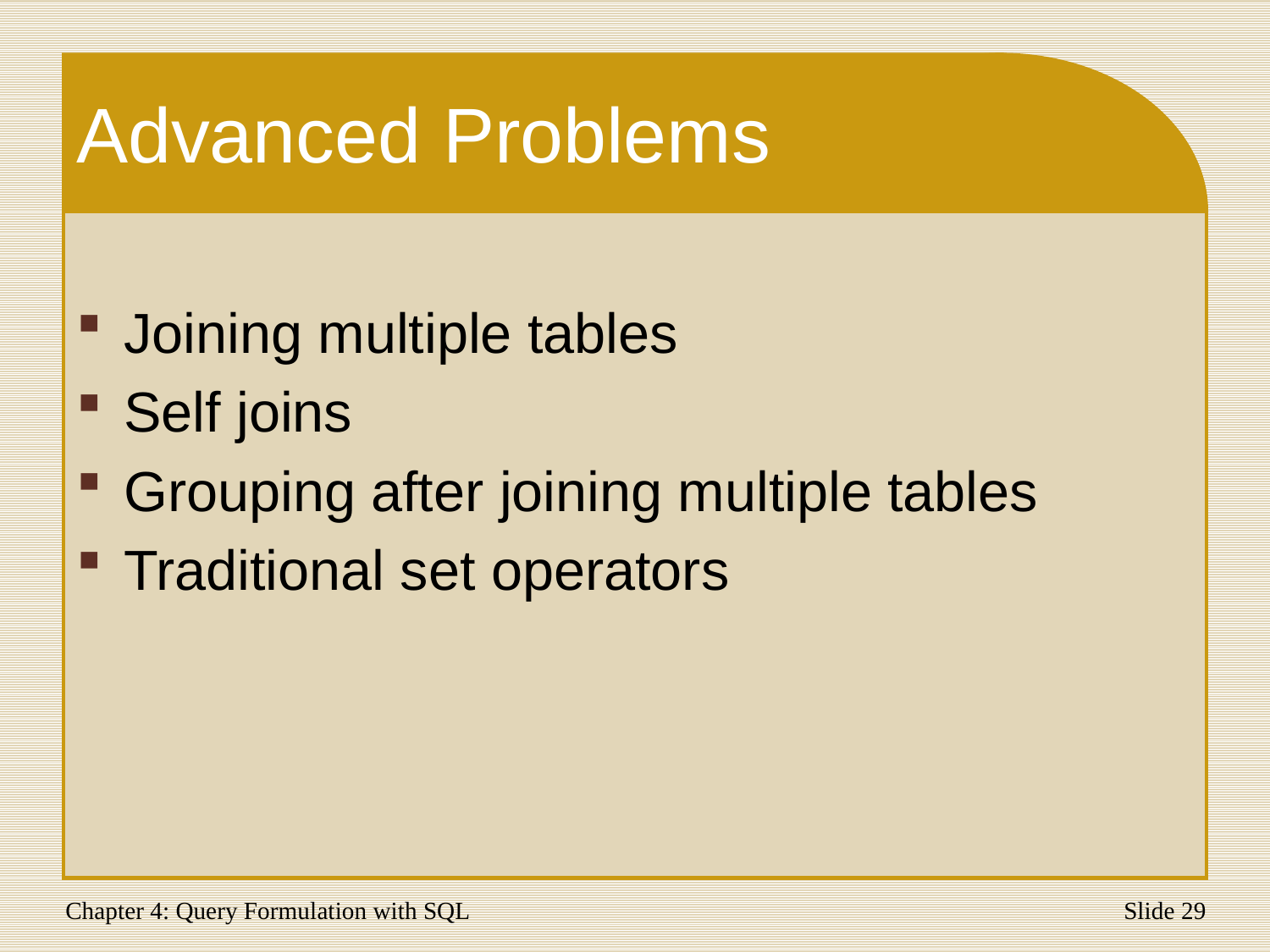

# Advanced Problems

Joining multiple tables
Self joins
Grouping after joining multiple tables
Traditional set operators